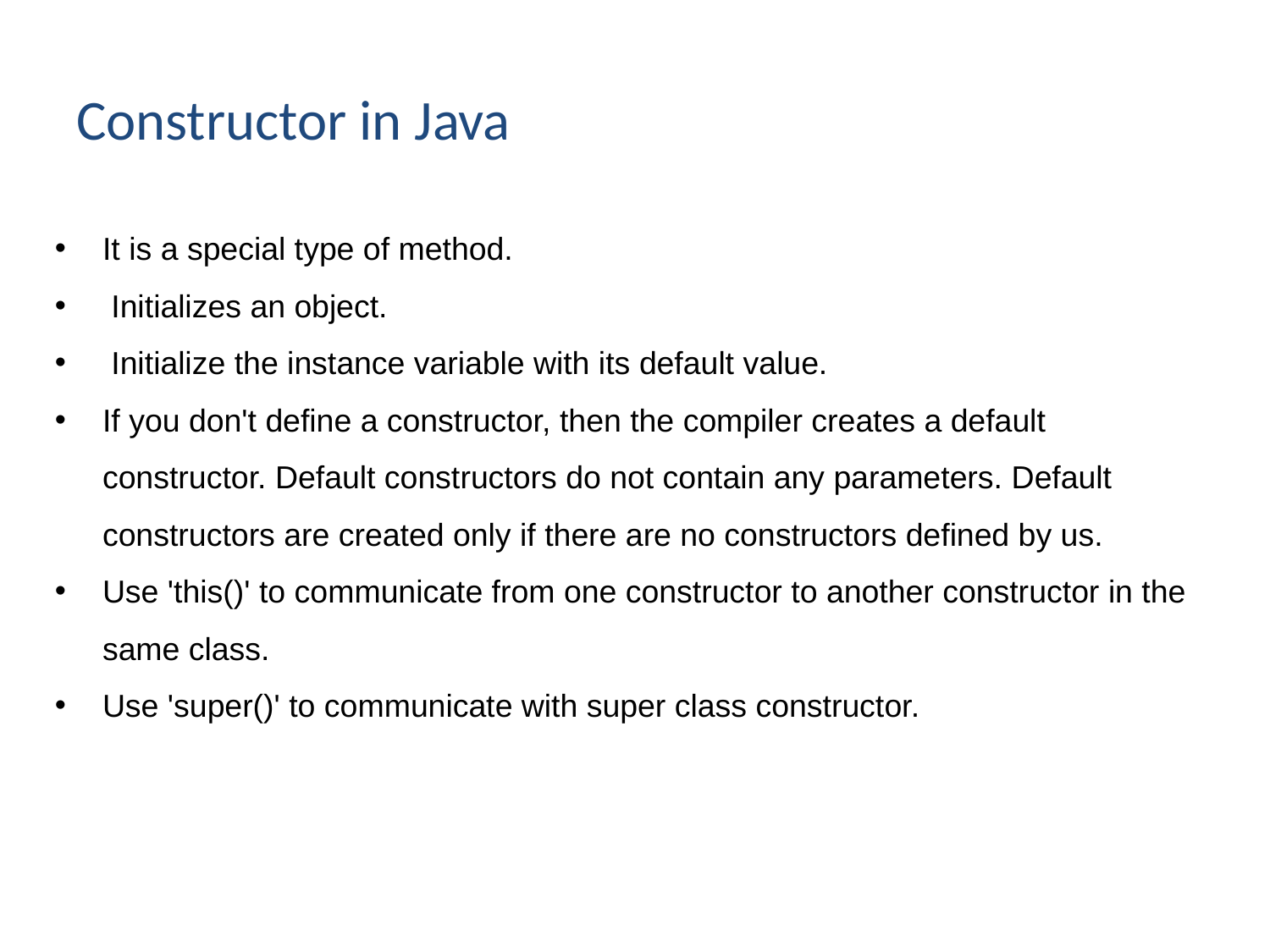

# Constructor in Java
It is a special type of method.
 Initializes an object.
 Initialize the instance variable with its default value.
If you don't define a constructor, then the compiler creates a default constructor. Default constructors do not contain any parameters. Default constructors are created only if there are no constructors defined by us.
Use 'this()' to communicate from one constructor to another constructor in the same class.
Use 'super()' to communicate with super class constructor.